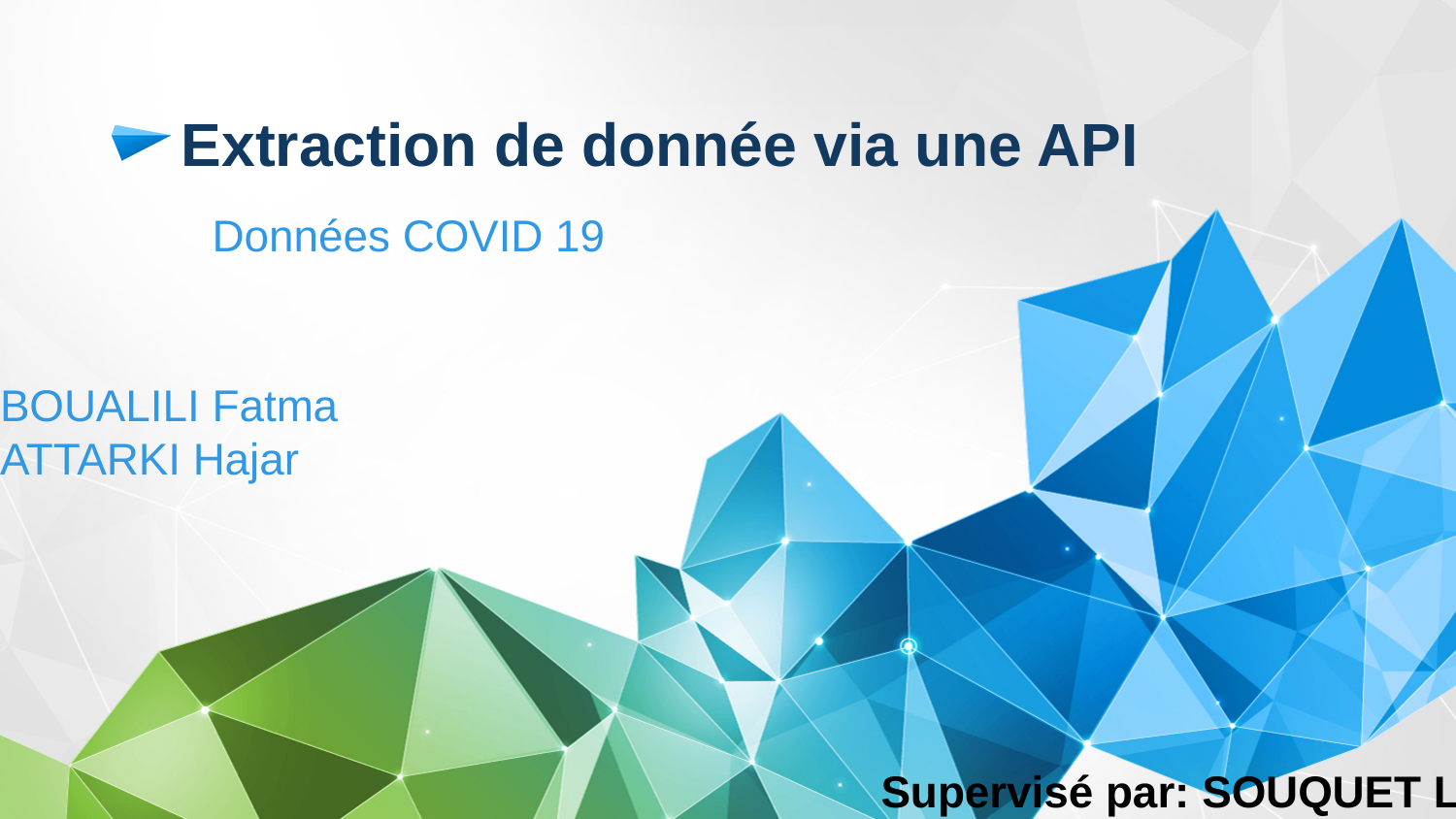

# Extraction de donnée via une API
Données COVID 19
BOUALILI Fatma
ATTARKI Hajar
Supervisé par: SOUQUET Léo